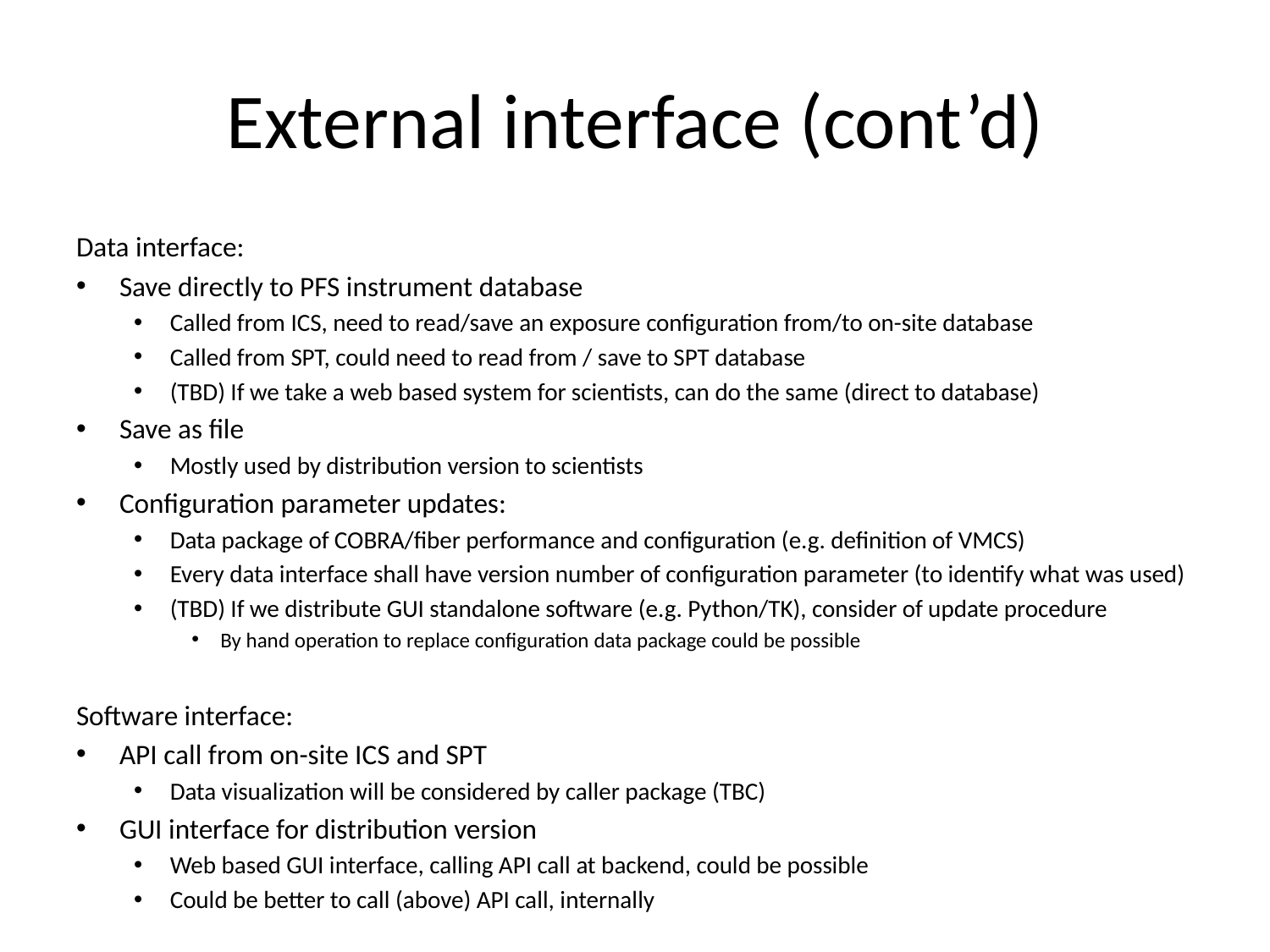

# External interface (cont’d)
Data interface:
Save directly to PFS instrument database
Called from ICS, need to read/save an exposure configuration from/to on-site database
Called from SPT, could need to read from / save to SPT database
(TBD) If we take a web based system for scientists, can do the same (direct to database)
Save as file
Mostly used by distribution version to scientists
Configuration parameter updates:
Data package of COBRA/fiber performance and configuration (e.g. definition of VMCS)
Every data interface shall have version number of configuration parameter (to identify what was used)
(TBD) If we distribute GUI standalone software (e.g. Python/TK), consider of update procedure
By hand operation to replace configuration data package could be possible

Software interface:
API call from on-site ICS and SPT
Data visualization will be considered by caller package (TBC)
GUI interface for distribution version
Web based GUI interface, calling API call at backend, could be possible
Could be better to call (above) API call, internally